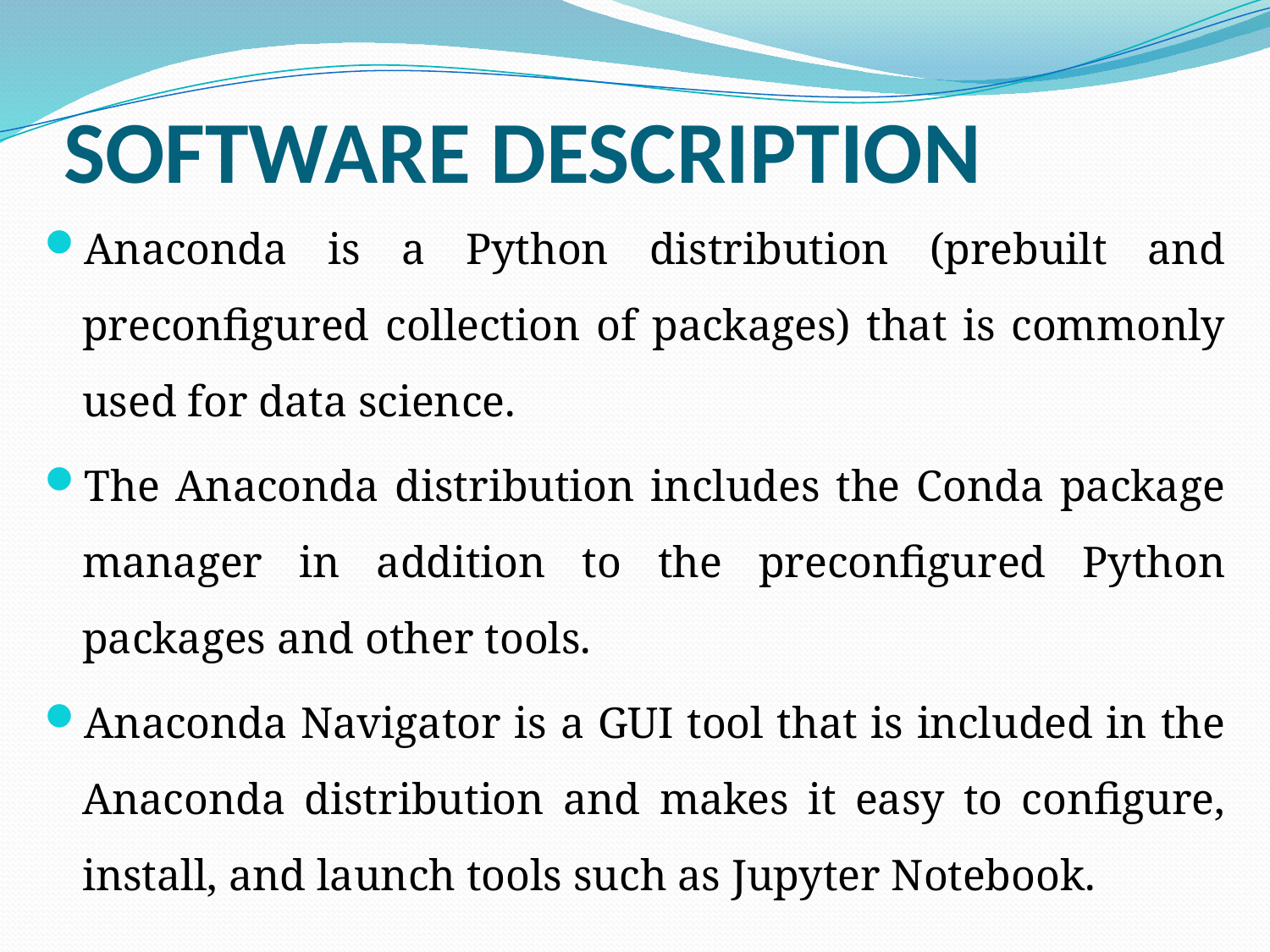

# SOFTWARE DESCRIPTION
Anaconda is a Python distribution (prebuilt and preconfigured collection of packages) that is commonly used for data science.
The Anaconda distribution includes the Conda package manager in addition to the preconfigured Python packages and other tools.
Anaconda Navigator is a GUI tool that is included in the Anaconda distribution and makes it easy to configure, install, and launch tools such as Jupyter Notebook.